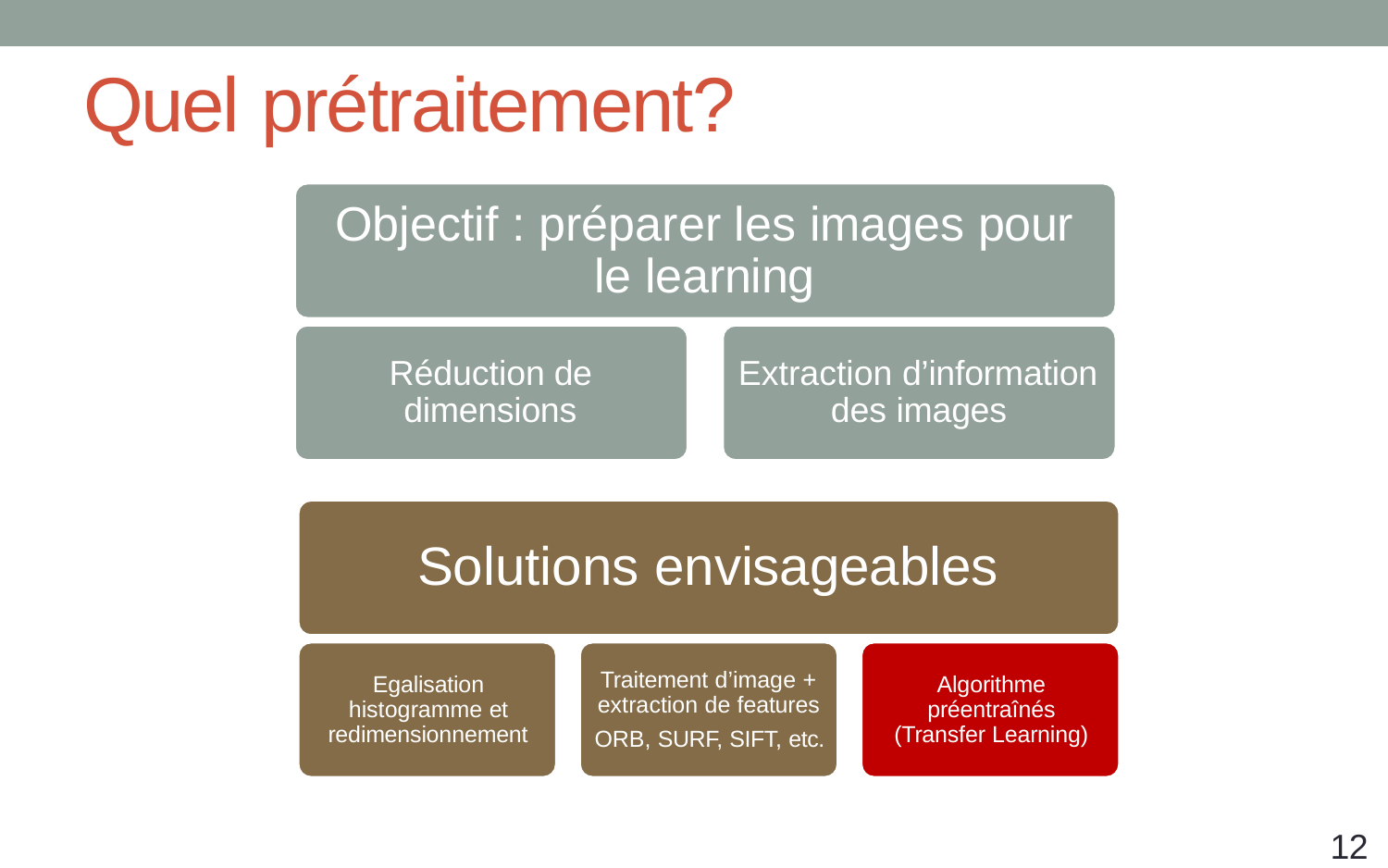

# Quel prétraitement?

Objectif : préparer les images pour le learning

Réduction de dimensions
Extraction d’information des images

Solutions envisageables

Traitement d’image + extraction de features
ORB, SURF, SIFT, etc.
Egalisation histogramme et redimensionnement
Algorithme préentraînés (Transfer Learning)
12